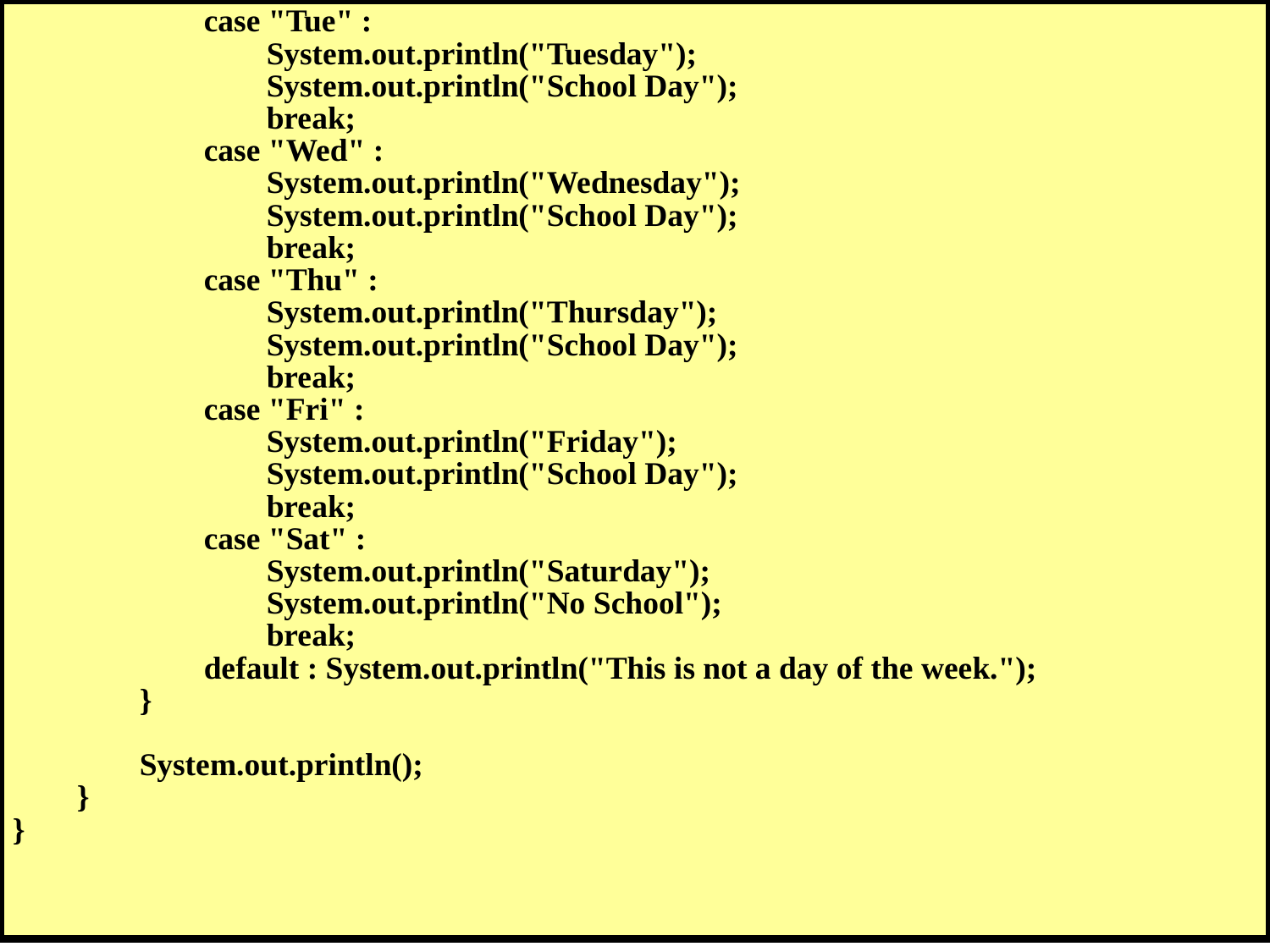

case "Tue" :
				System.out.println("Tuesday");
				System.out.println("School Day");
				break;
			case "Wed" :
				System.out.println("Wednesday");
				System.out.println("School Day");
				break;
			case "Thu" :
				System.out.println("Thursday");
				System.out.println("School Day");
				break;
			case "Fri" :
				System.out.println("Friday");
				System.out.println("School Day");
				break;
			case "Sat" :
				System.out.println("Saturday");
				System.out.println("No School");
				break;
			default : System.out.println("This is not a day of the week.");
		}

		System.out.println();
	}
}